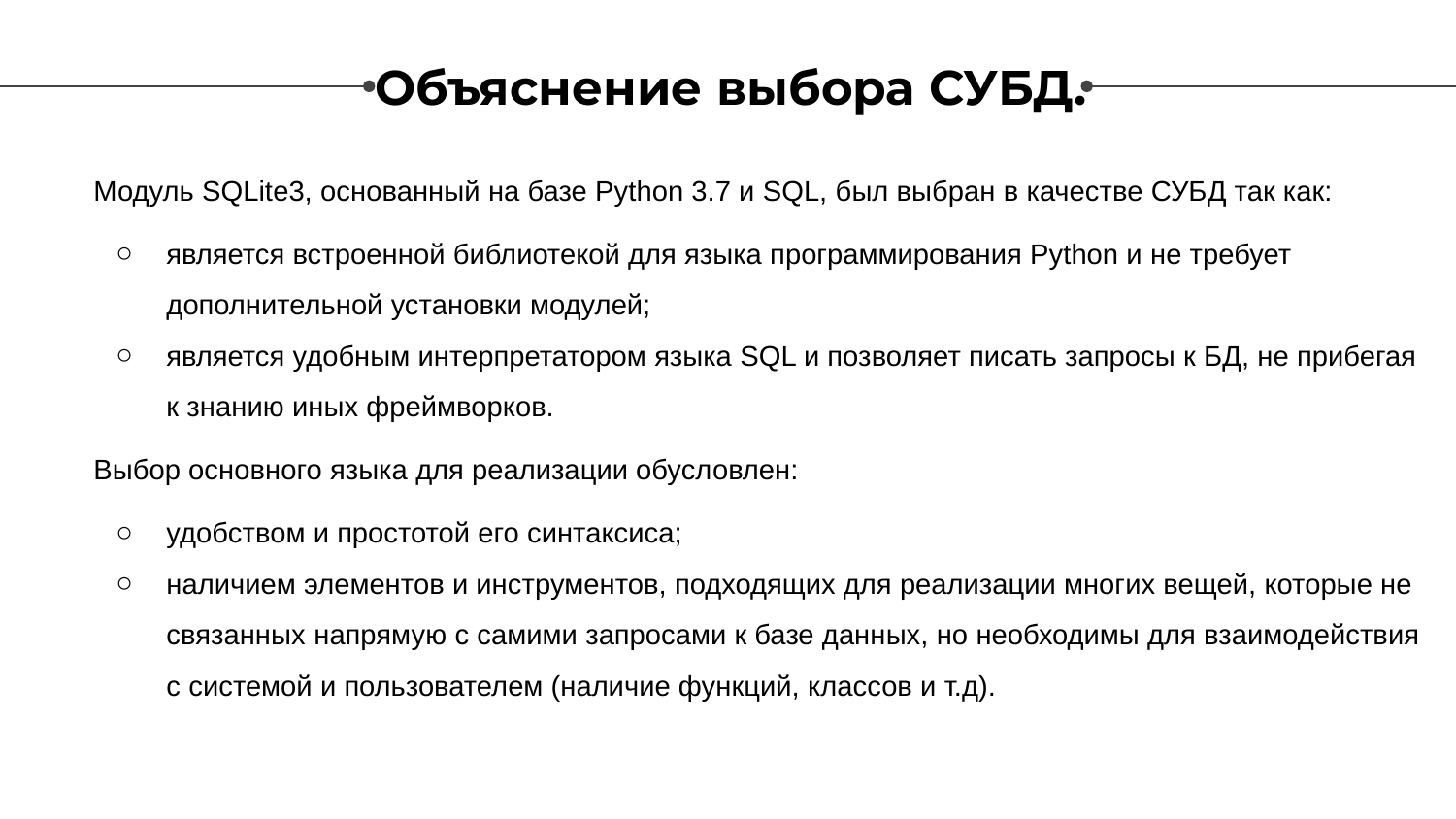

# Объяснение выбора СУБД.
Модуль SQLite3, основанный на базе Python 3.7 и SQL, был выбран в качестве СУБД так как:
является встроенной библиотекой для языка программирования Python и не требует дополнительной установки модулей;
является удобным интерпретатором языка SQL и позволяет писать запросы к БД, не прибегая к знанию иных фреймворков.
Выбор основного языка для реализации обусловлен:
удобством и простотой его синтаксиса;
наличием элементов и инструментов, подходящих для реализации многих вещей, которые не связанных напрямую с самими запросами к базе данных, но необходимы для взаимодействия с системой и пользователем (наличие функций, классов и т.д).